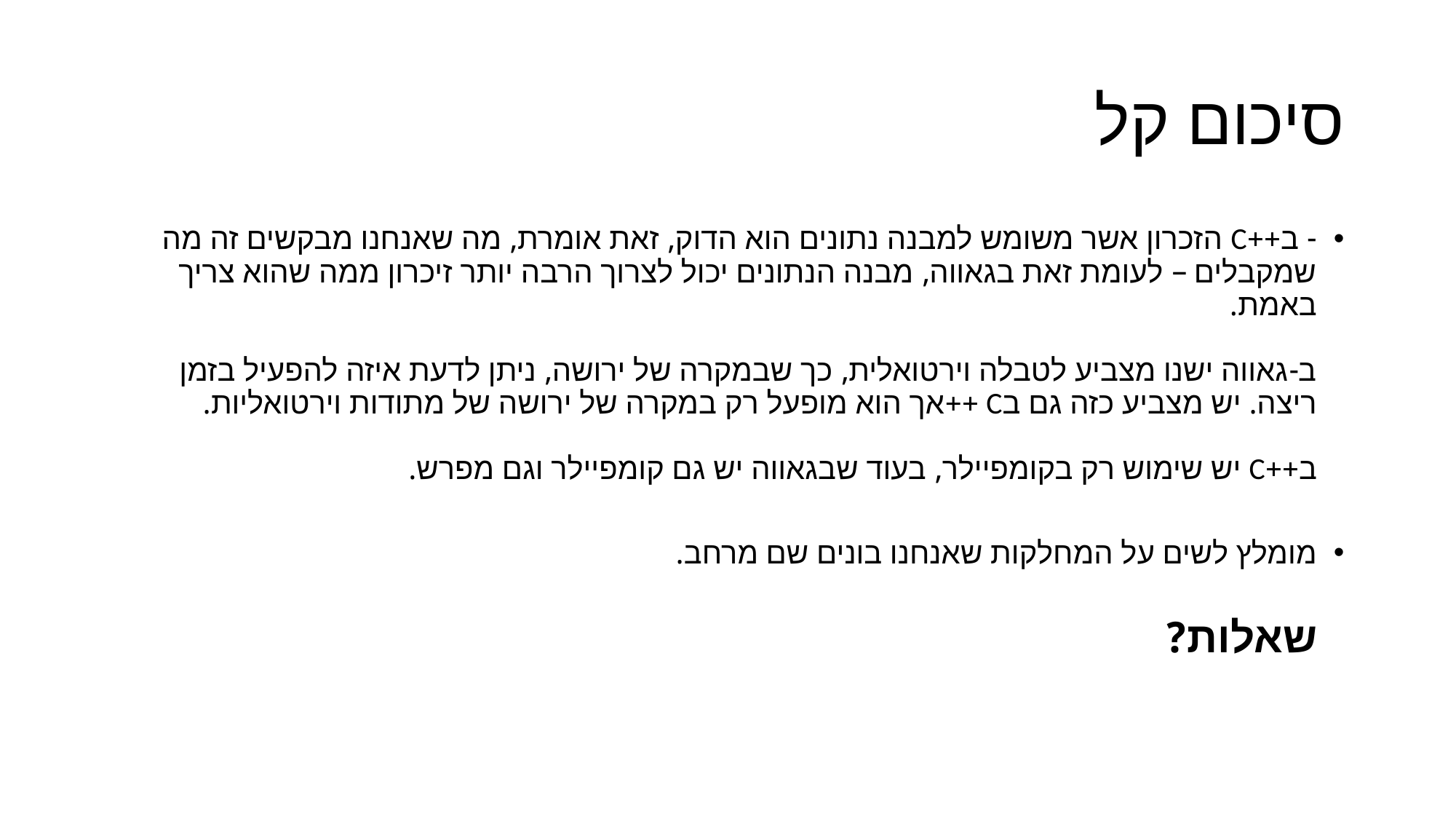

# סיכום קל
- ב++C הזכרון אשר משומש למבנה נתונים הוא הדוק, זאת אומרת, מה שאנחנו מבקשים זה מה שמקבלים – לעומת זאת בגאווה, מבנה הנתונים יכול לצרוך הרבה יותר זיכרון ממה שהוא צריך באמת.
ב-גאווה ישנו מצביע לטבלה וירטואלית, כך שבמקרה של ירושה, ניתן לדעת איזה להפעיל בזמן ריצה. יש מצביע כזה גם בC ++אך הוא מופעל רק במקרה של ירושה של מתודות וירטואליות.
ב++C יש שימוש רק בקומפיילר, בעוד שבגאווה יש גם קומפיילר וגם מפרש.
מומלץ לשים על המחלקות שאנחנו בונים שם מרחב.
שאלות?